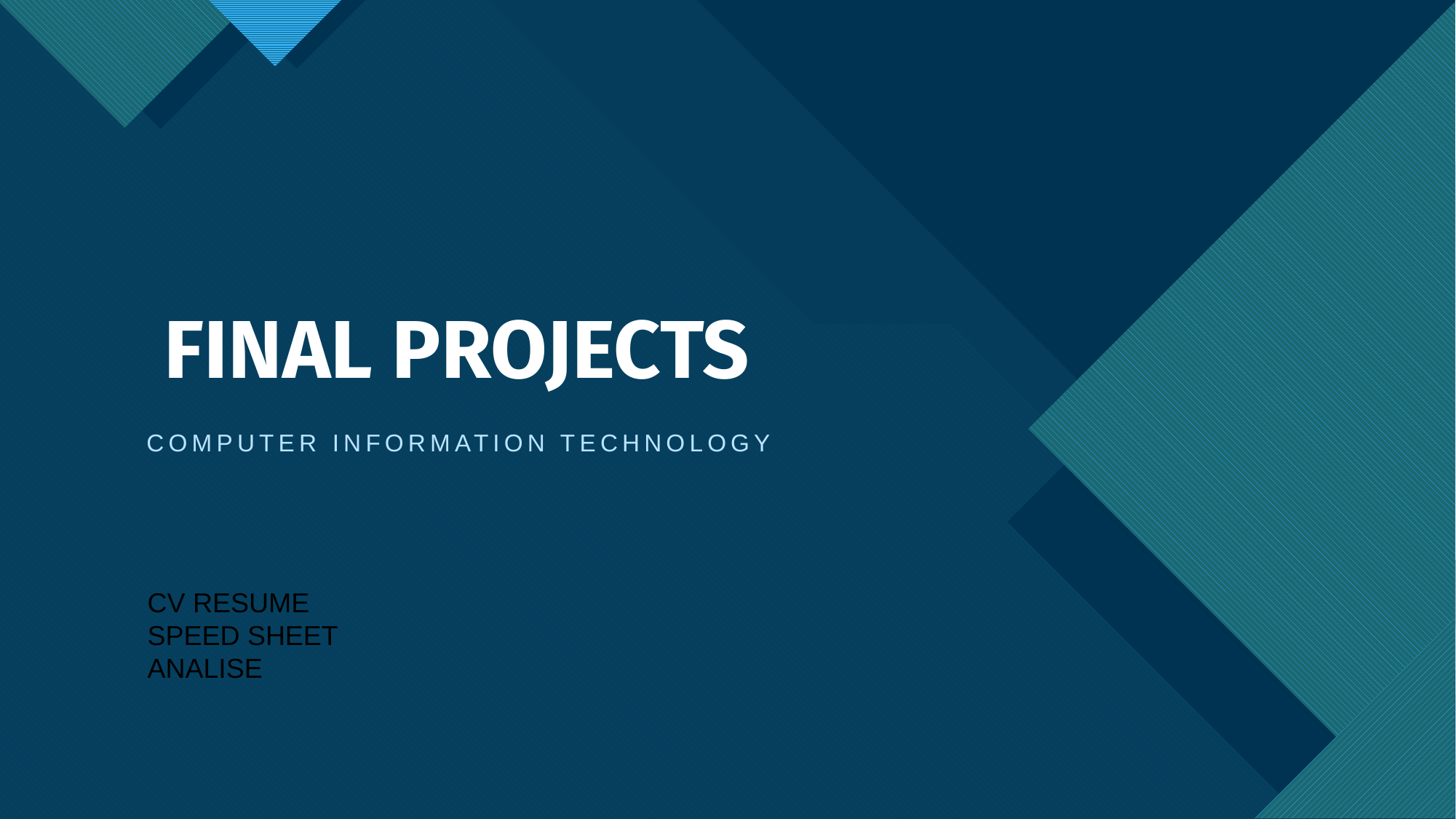

# FINAL PROJECTS
COMPUTER INFORMATION TECHNOLOGY
CV RESUME
SPEED SHEET
ANALISE